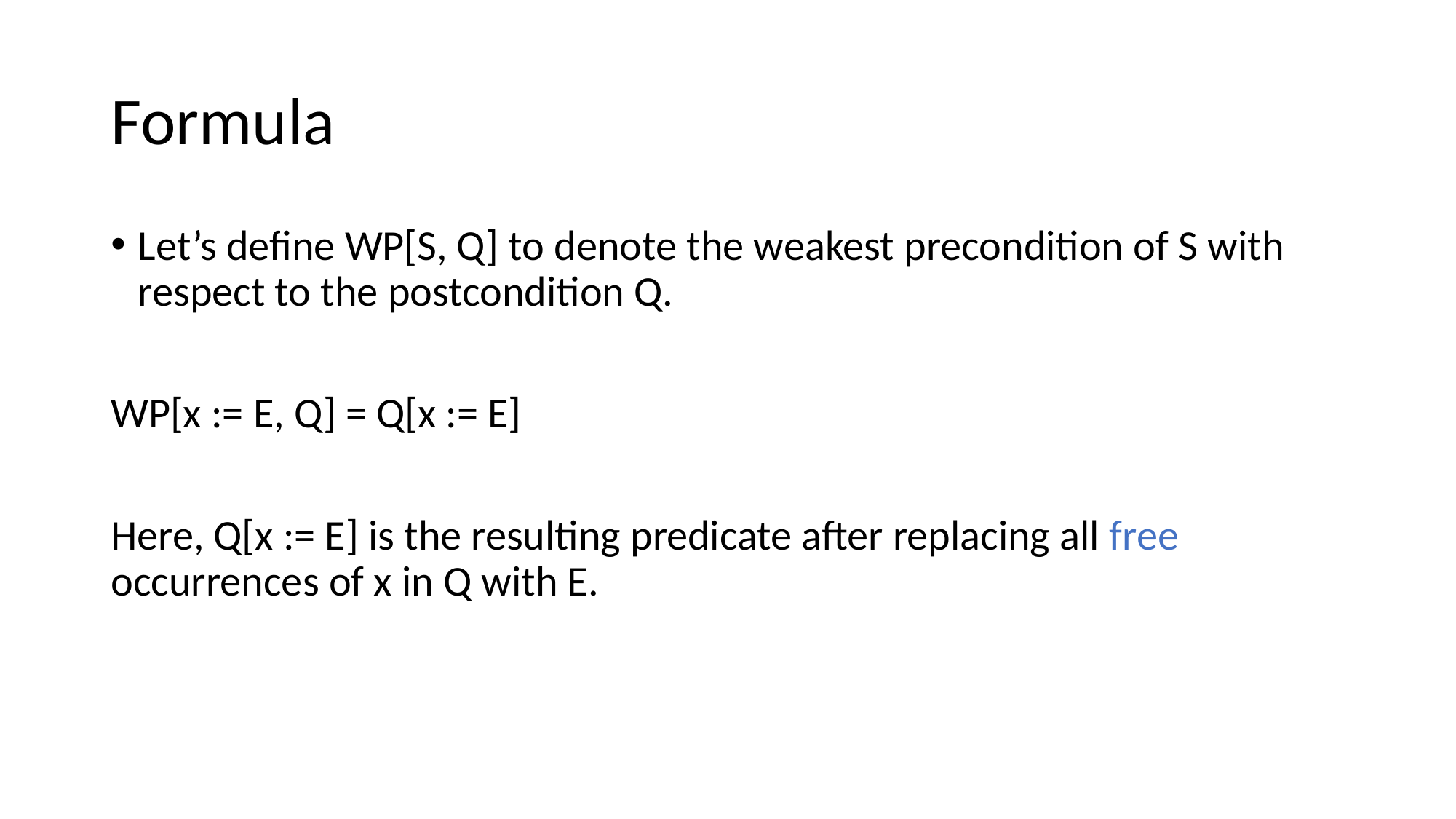

# Formula
Let’s define WP[S, Q] to denote the weakest precondition of S with respect to the postcondition Q.

WP[x := E, Q] = Q[x := E]

Here, Q[x := E] is the resulting predicate after replacing all free occurrences of x in Q with E.